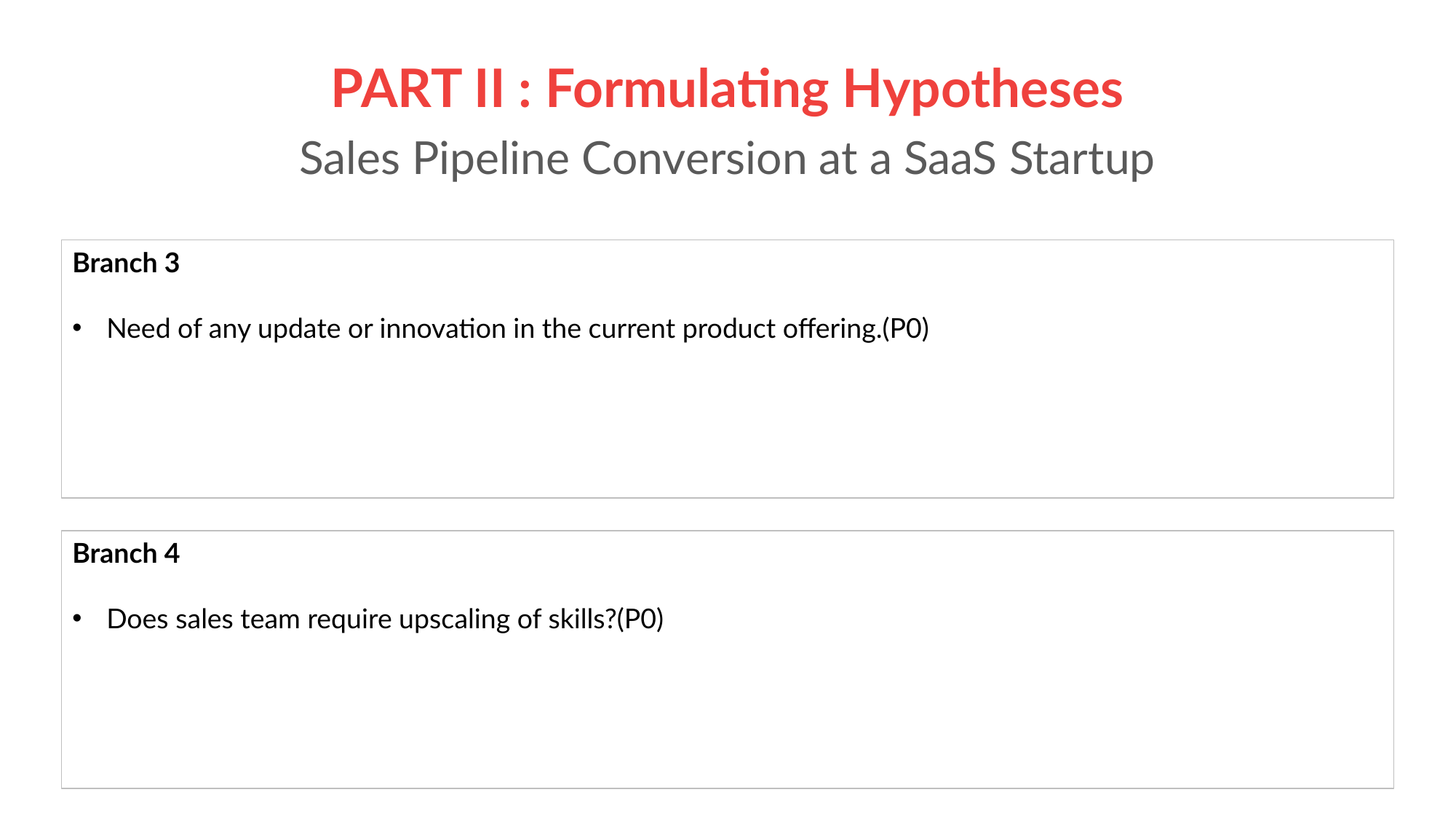

# PART II : Formulating Hypotheses Sales Pipeline Conversion at a SaaS Startup
Branch 3

Need of any update or innovation in the current product offering.(P0)
Branch 4

Does sales team require upscaling of skills?(P0)